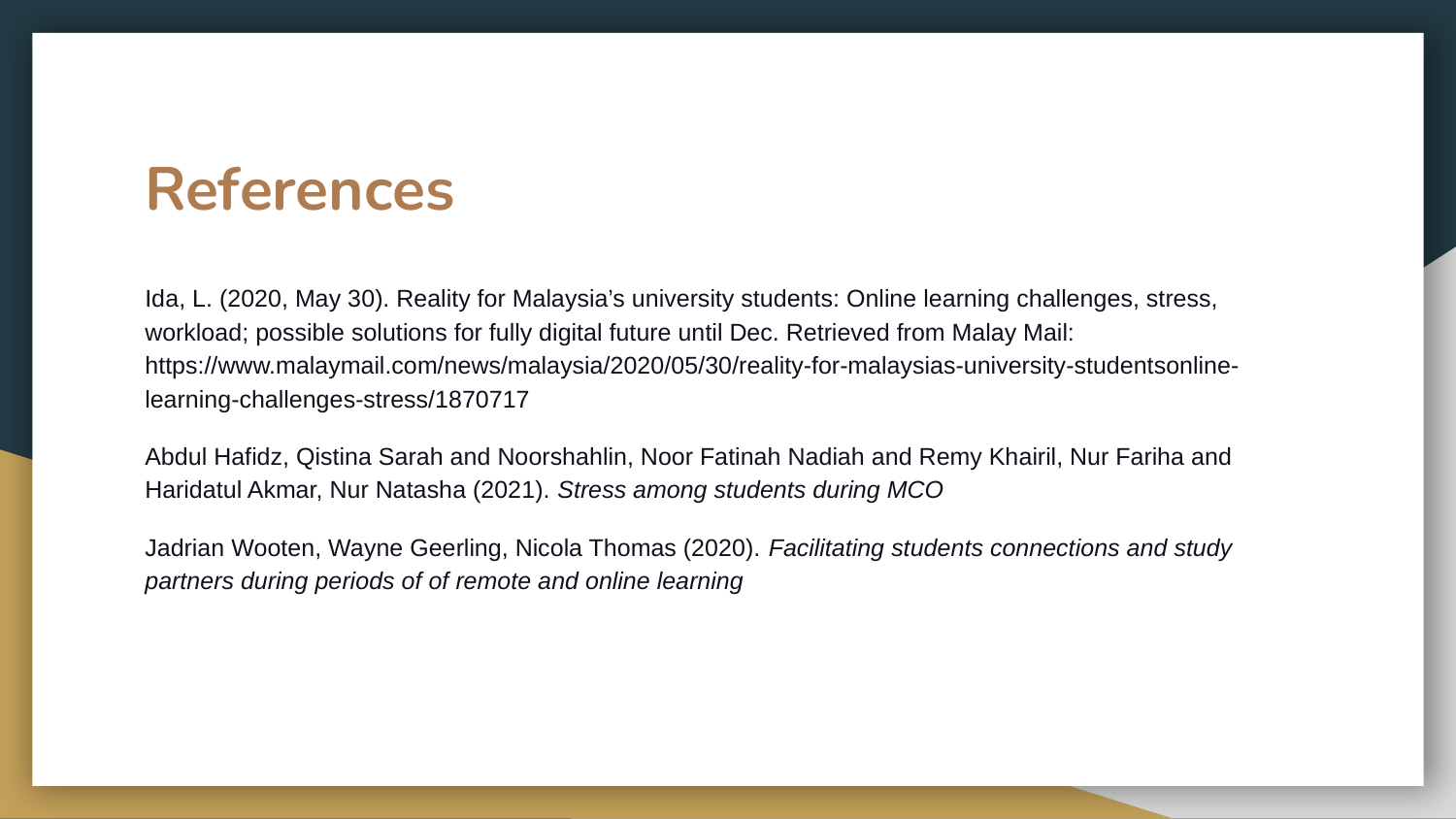

# References
Ida, L. (2020, May 30). Reality for Malaysia’s university students: Online learning challenges, stress, workload; possible solutions for fully digital future until Dec. Retrieved from Malay Mail: https://www.malaymail.com/news/malaysia/2020/05/30/reality-for-malaysias-university-studentsonline-learning-challenges-stress/1870717
Abdul Hafidz, Qistina Sarah and Noorshahlin, Noor Fatinah Nadiah and Remy Khairil, Nur Fariha and Haridatul Akmar, Nur Natasha (2021). Stress among students during MCO
Jadrian Wooten, Wayne Geerling, Nicola Thomas (2020). Facilitating students connections and study partners during periods of of remote and online learning